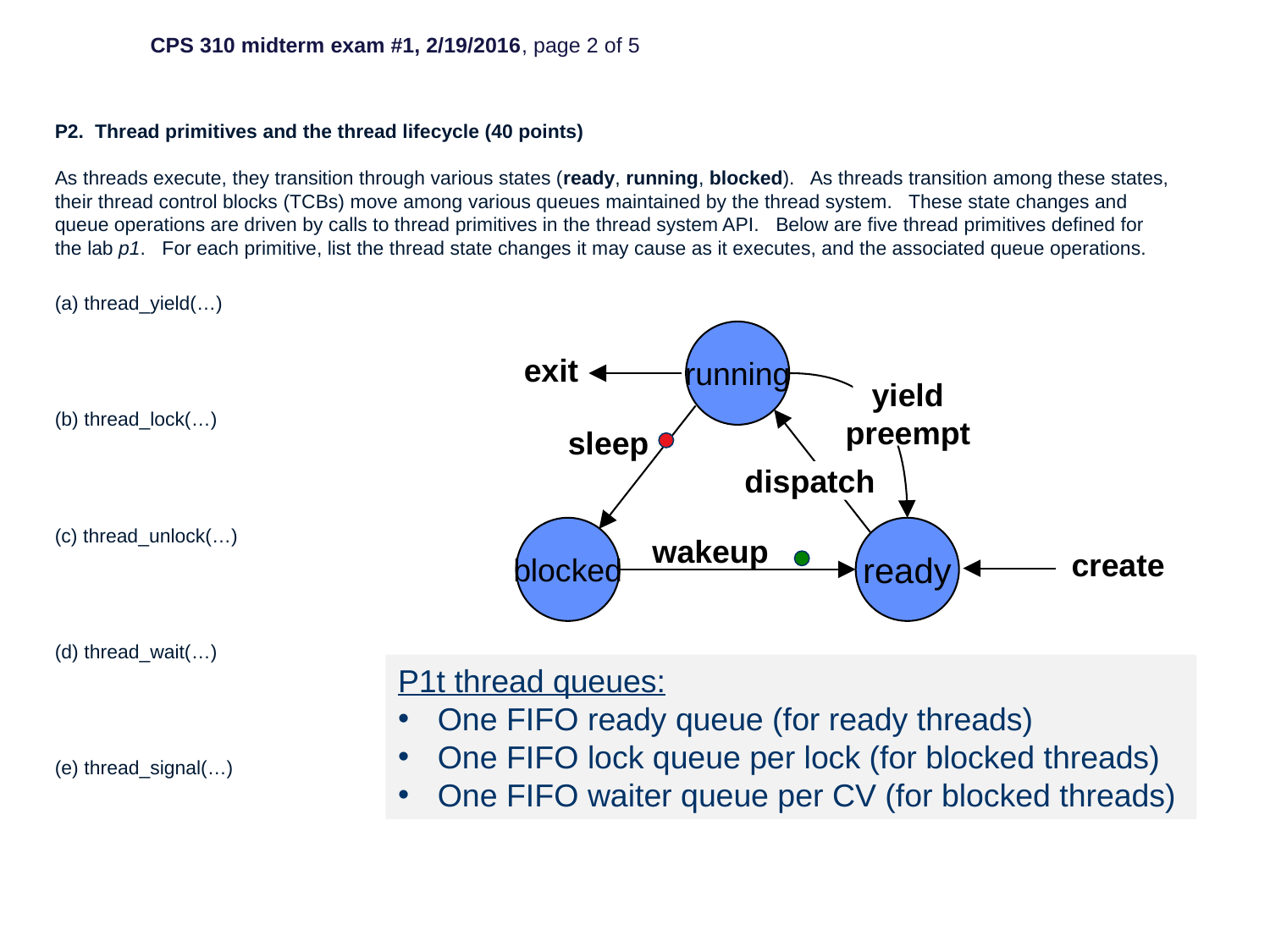

CPS 310 midterm exam #1, 2/19/2016, page 2 of 5
P2.  Thread primitives and the thread lifecycle (40 points)

As threads execute, they transition through various states (ready, running, blocked).   As threads transition among these states, their thread control blocks (TCBs) move among various queues maintained by the thread system.   These state changes and queue operations are driven by calls to thread primitives in the thread system API.   Below are five thread primitives defined for the lab p1.   For each primitive, list the thread state changes it may cause as it executes, and the associated queue operations.

(a) thread_yield(…)

(b) thread_lock(…)

(c) thread_unlock(…)

(d) thread_wait(…)

(e) thread_signal(…)

running
yield
preempt

sleep

dispatch
blocked
ready
wakeup

exit
create
P1t thread queues:
One FIFO ready queue (for ready threads)
One FIFO lock queue per lock (for blocked threads)
One FIFO waiter queue per CV (for blocked threads)